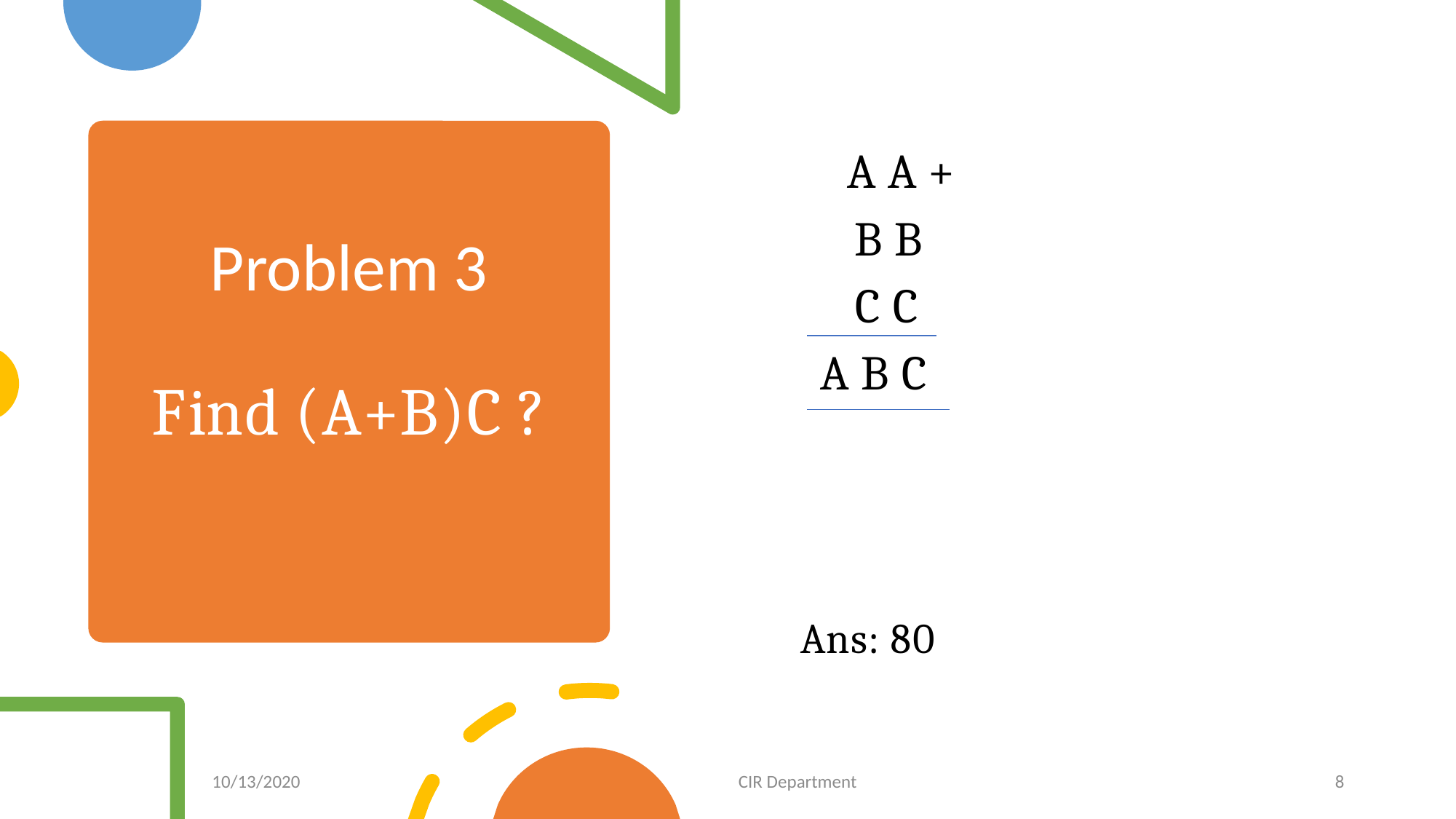

# Problem 3 Find (A+B)C ?
		                 A A +
		    	B B
			C C
		       A B C

          		      Ans: 80

10/13/2020
CIR Department
8